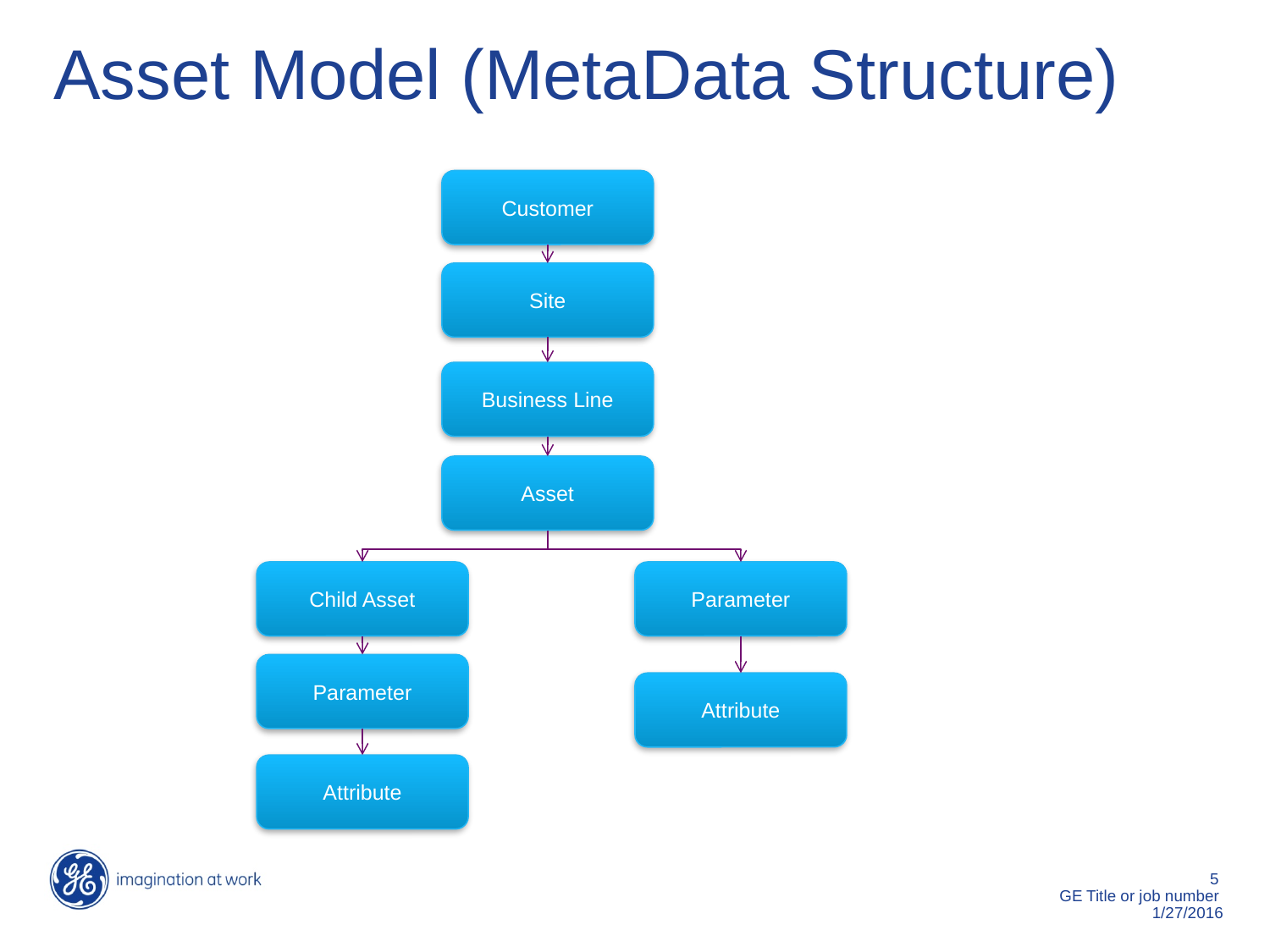

Asset Model (MetaData Structure)
Customer
Site
Business Line
Asset
Child Asset
Parameter
Parameter
Attribute
Attribute